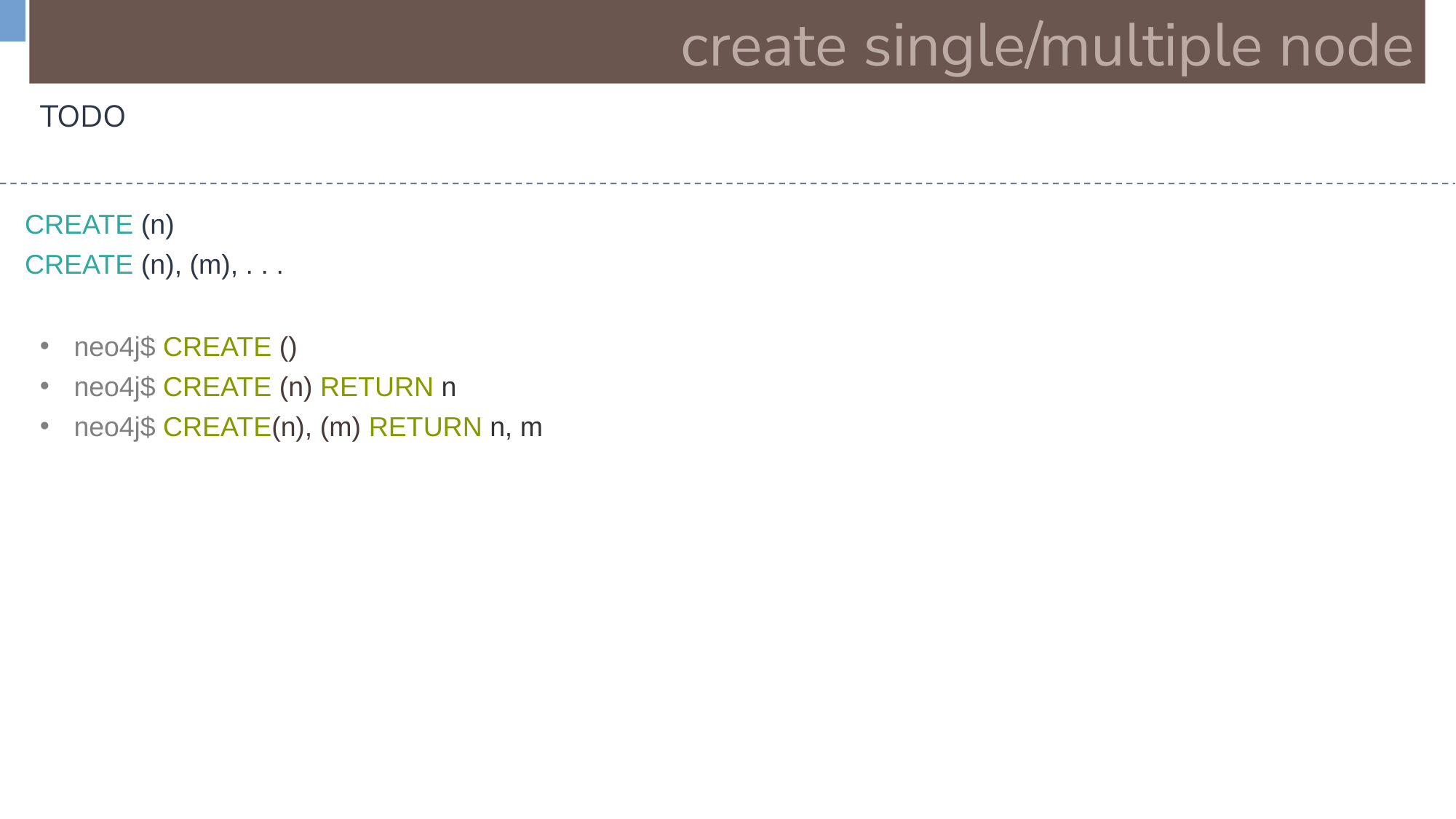

create single/multiple node
TODO

CREATE (n)

CREATE (n), (m), . . .
neo4j$ CREATE ()

neo4j$ CREATE (n) RETURN n

neo4j$ CREATE(n), (m) RETURN n, m